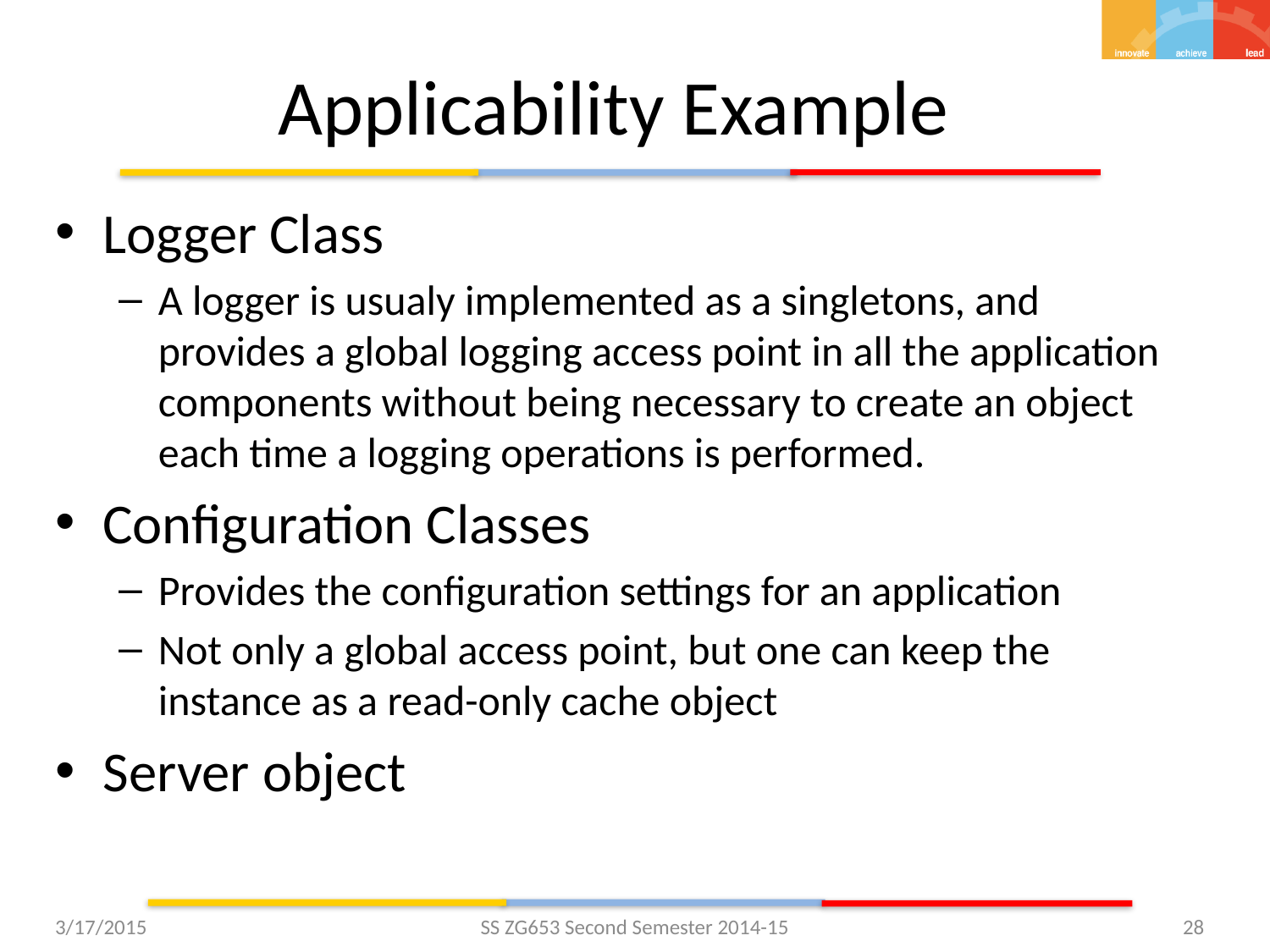

# Applicability Example
Logger Class
A logger is usualy implemented as a singletons, and provides a global logging access point in all the application components without being necessary to create an object each time a logging operations is performed.
Configuration Classes
Provides the configuration settings for an application
Not only a global access point, but one can keep the instance as a read-only cache object
Server object

3/17/2015
SS ZG653 Second Semester 2014-15
28